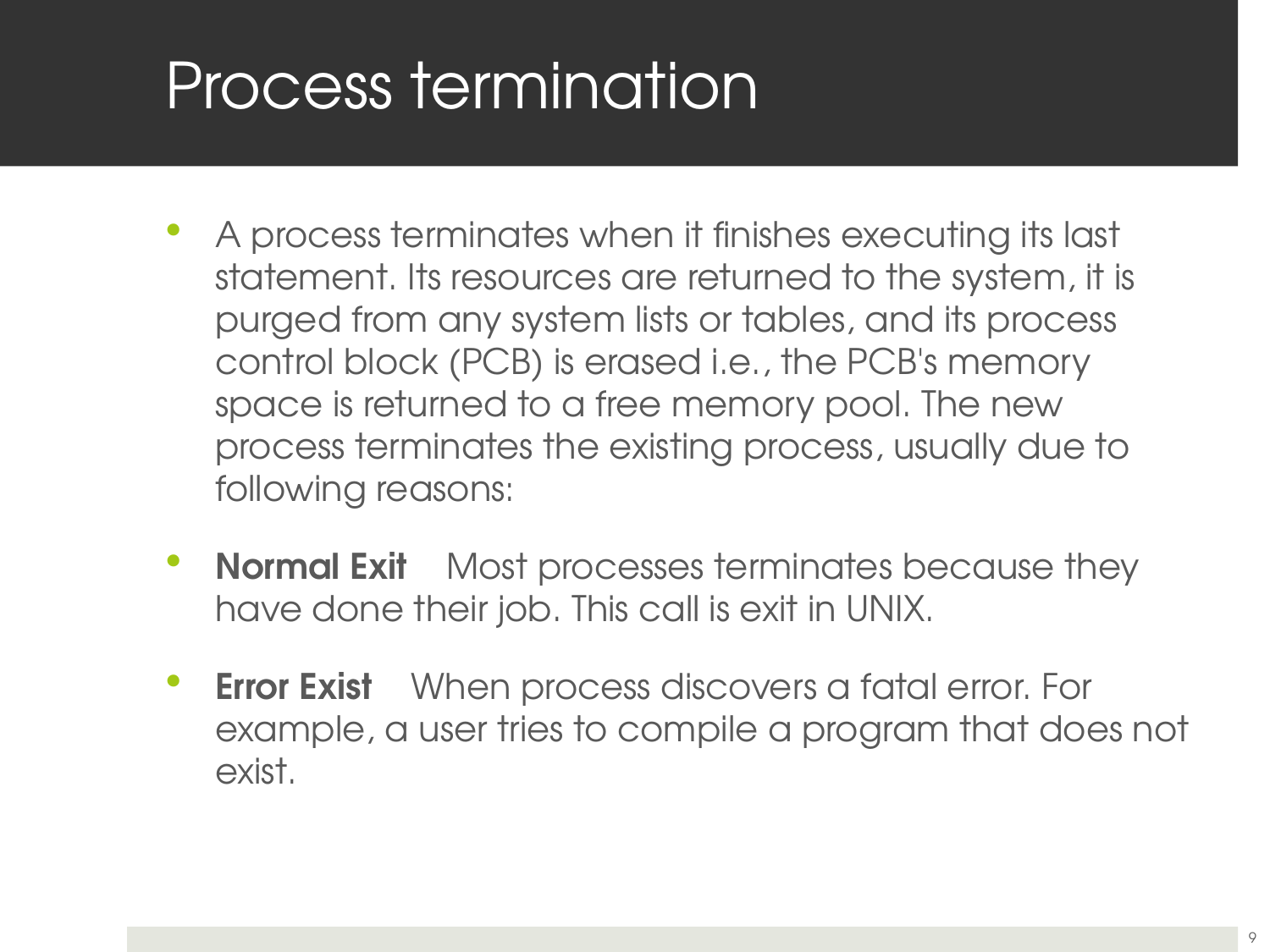

# Process termination
A process terminates when it finishes executing its last statement. Its resources are returned to the system, it is purged from any system lists or tables, and its process control block (PCB) is erased i.e., the PCB's memory space is returned to a free memory pool. The new process terminates the existing process, usually due to following reasons:
Normal Exit    Most processes terminates because they have done their job. This call is exit in UNIX.
Error Exist    When process discovers a fatal error. For example, a user tries to compile a program that does not exist.

9